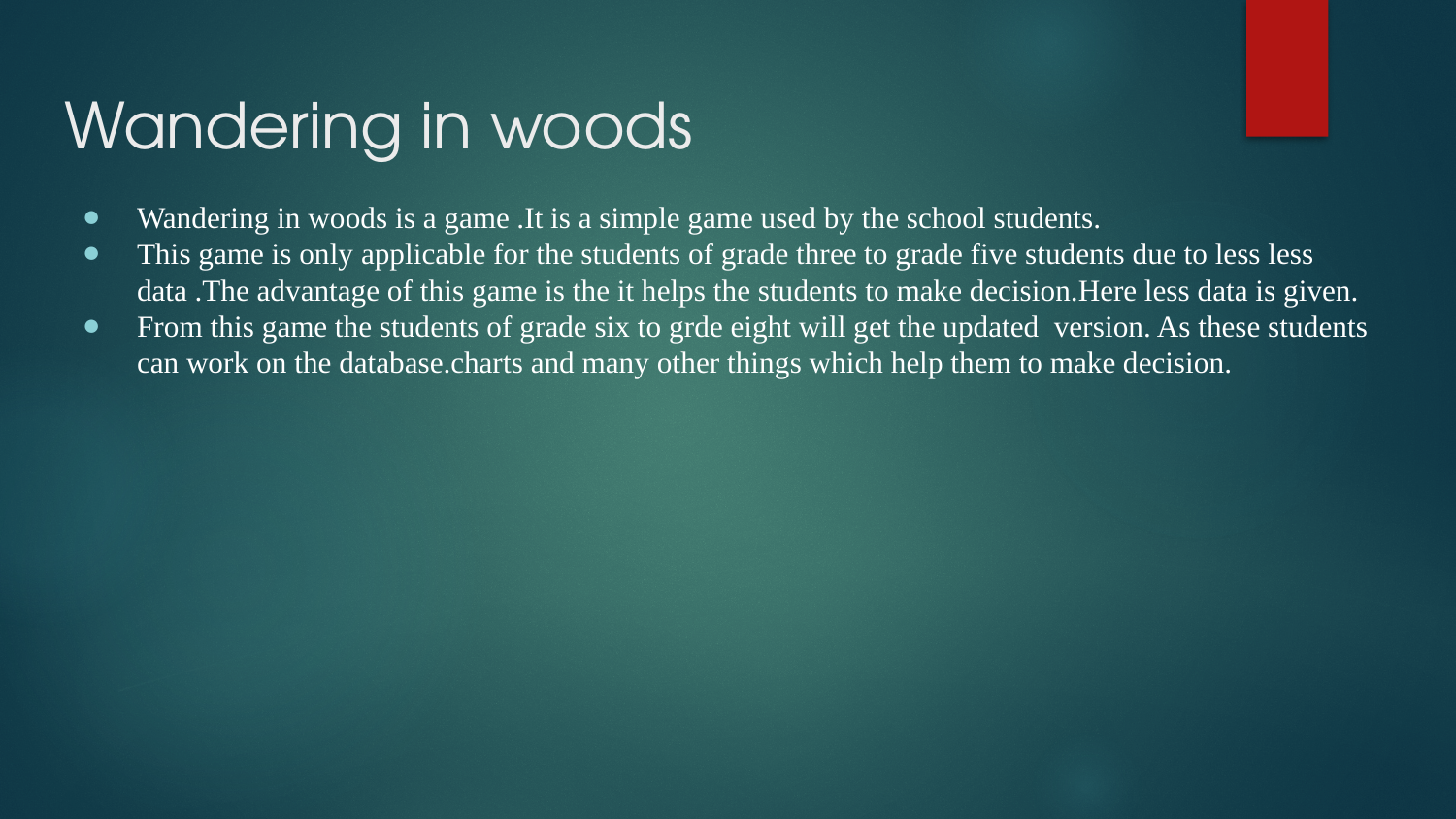

# Wandering in woods
Wandering in woods is a game .It is a simple game used by the school students.
This game is only applicable for the students of grade three to grade five students due to less less data .The advantage of this game is the it helps the students to make decision.Here less data is given.
From this game the students of grade six to grde eight will get the updated  version. As these students can work on the database.charts and many other things which help them to make decision.